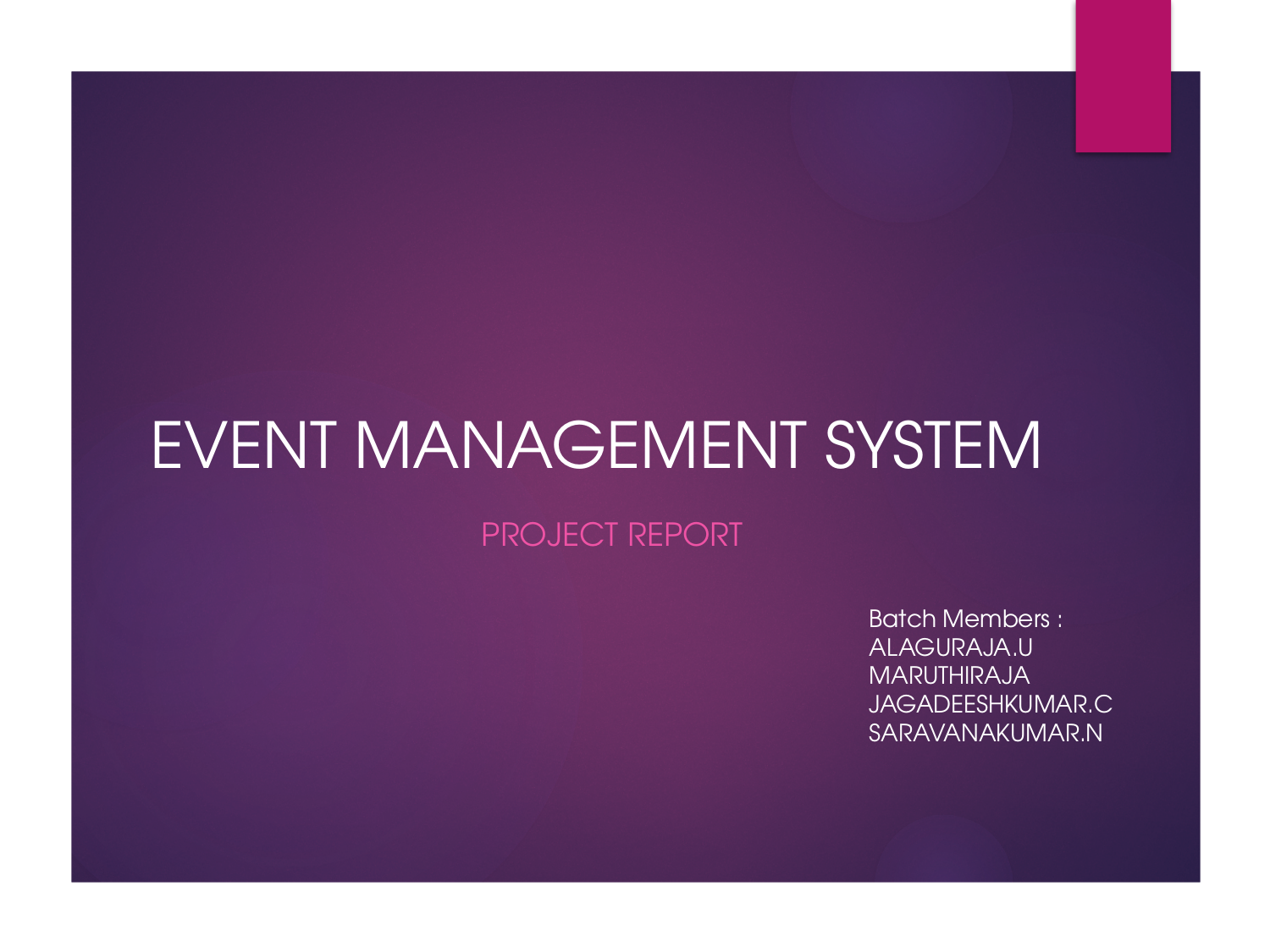

# EVENT MANAGEMENT SYSTEM
Project Report
Batch Members :
ALAGURAJA.U
MARUTHIRAJA
JAGADEESHKUMAR.C
SARAVANAKUMAR.N